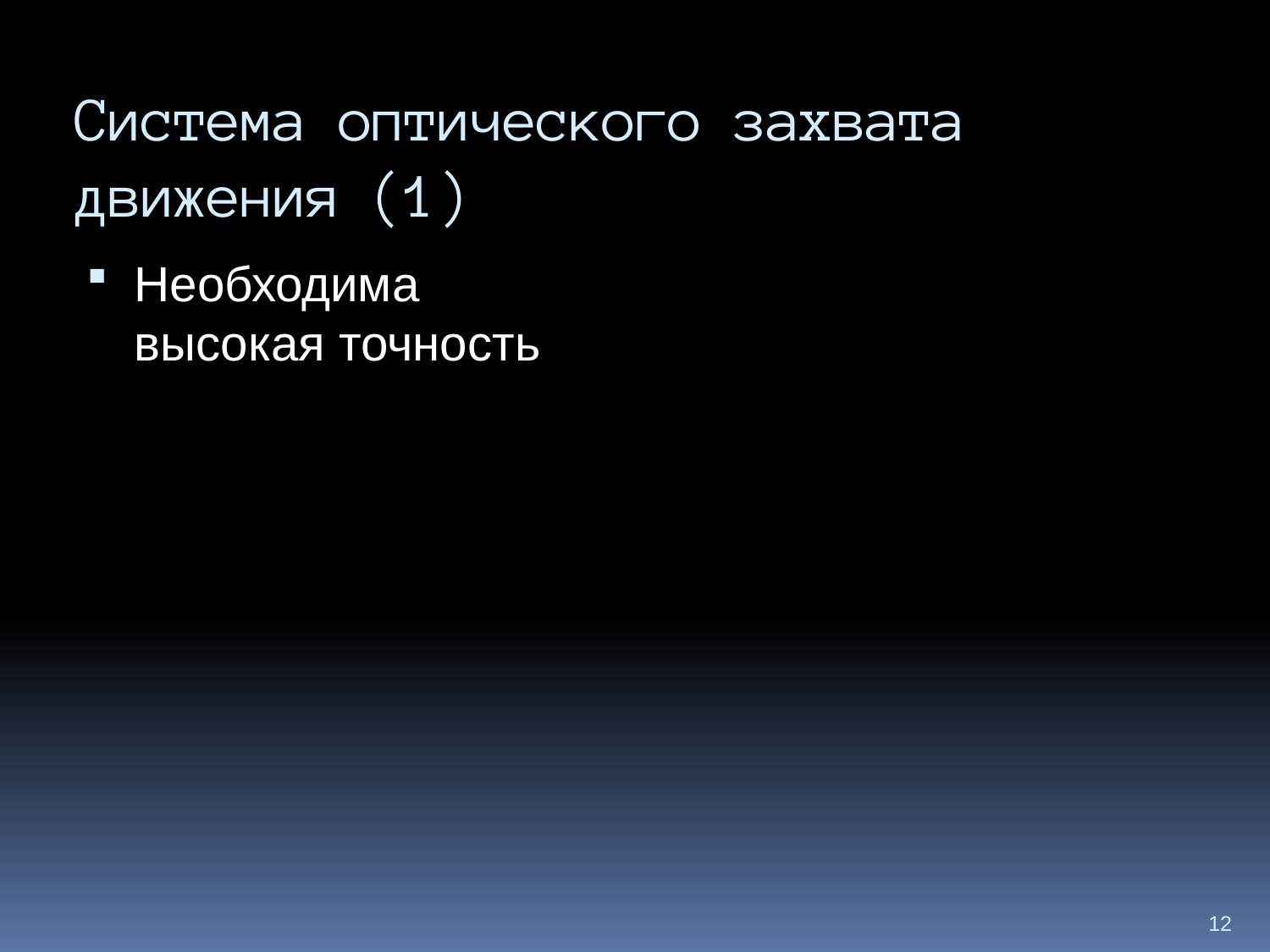

# Система оптического захвата движения (1)
Необходима высокая точность

12